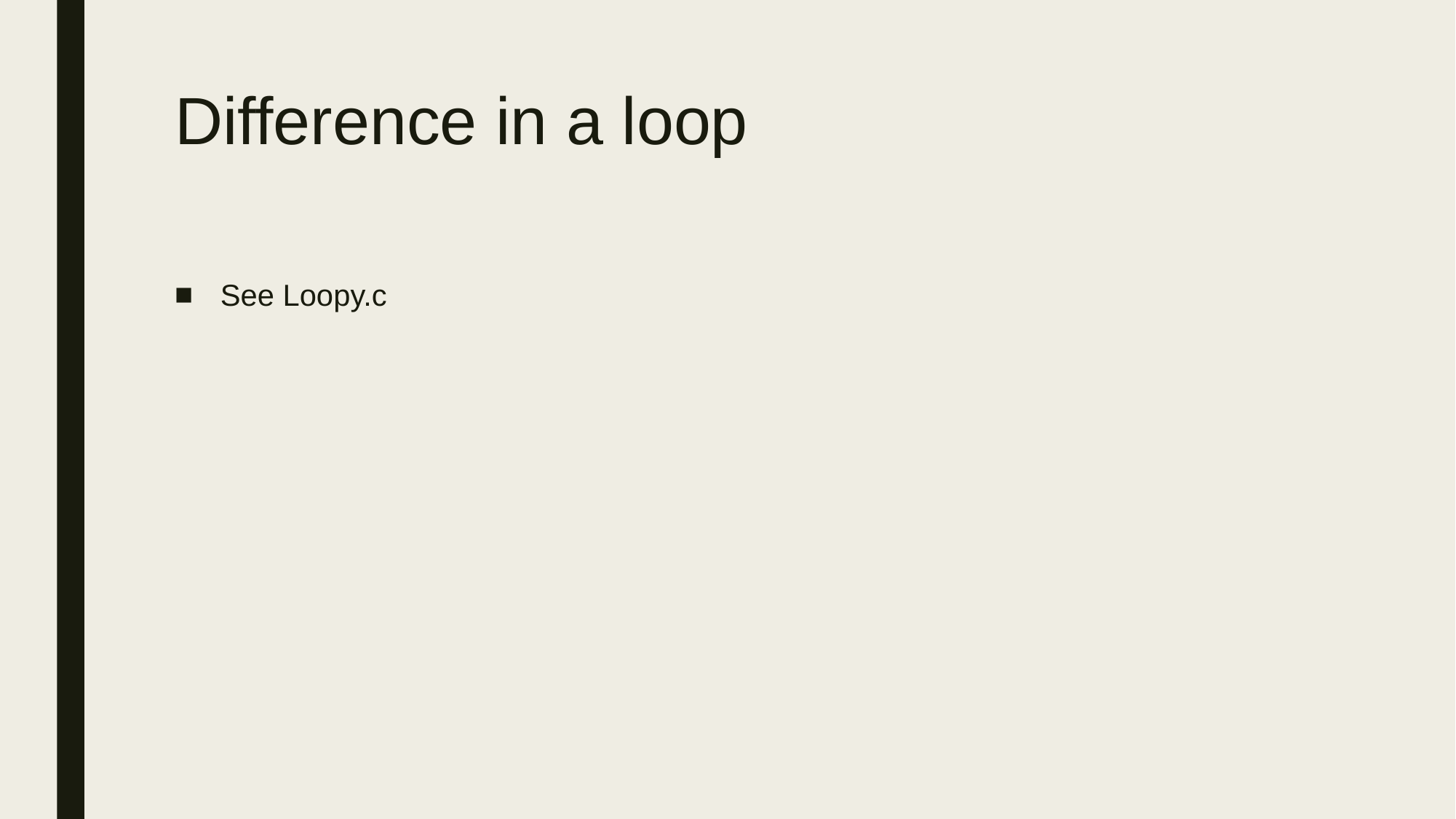

# Difference in a loop
See Loopy.c